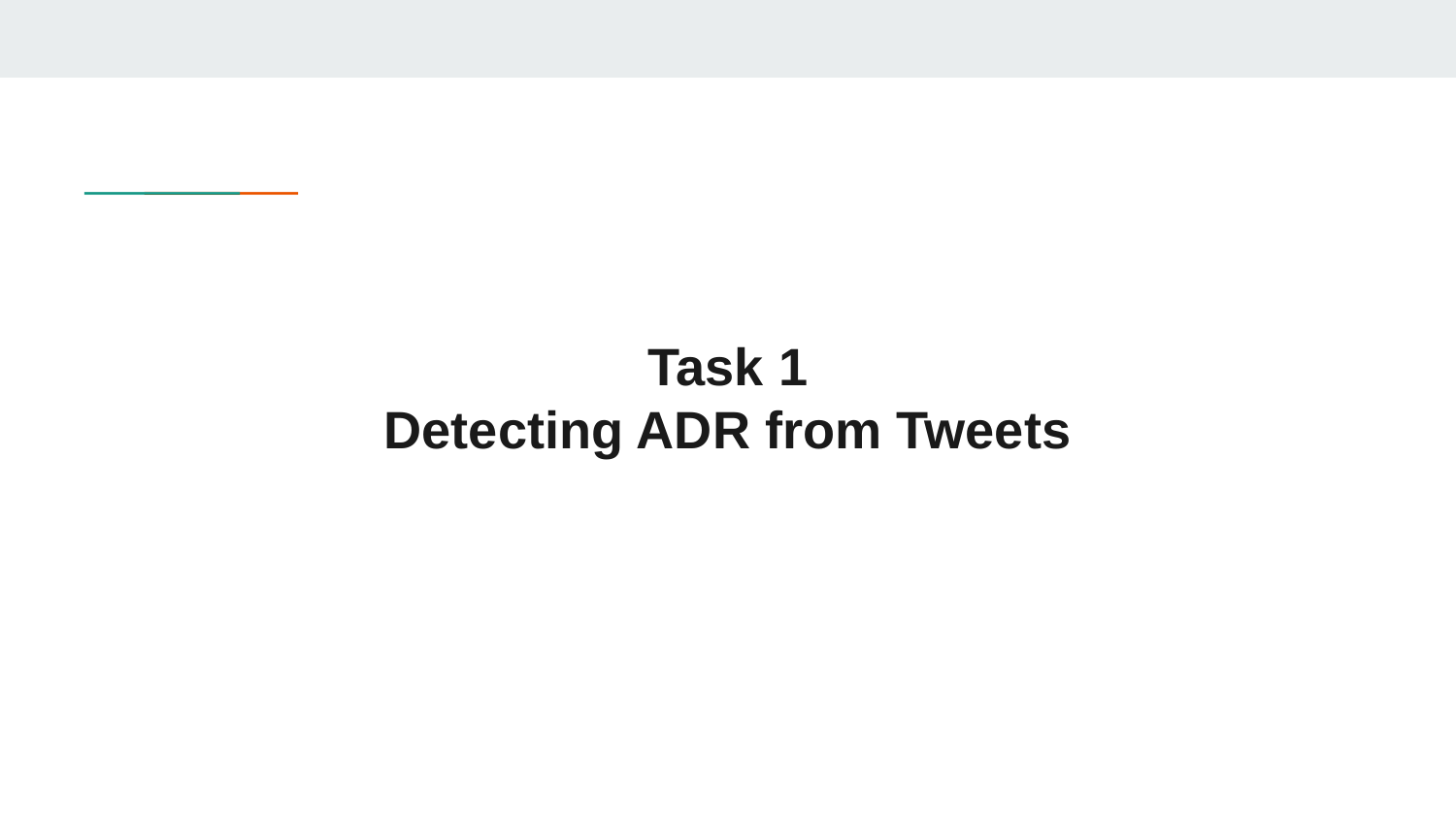

# Task 1
Detecting ADR from Tweets